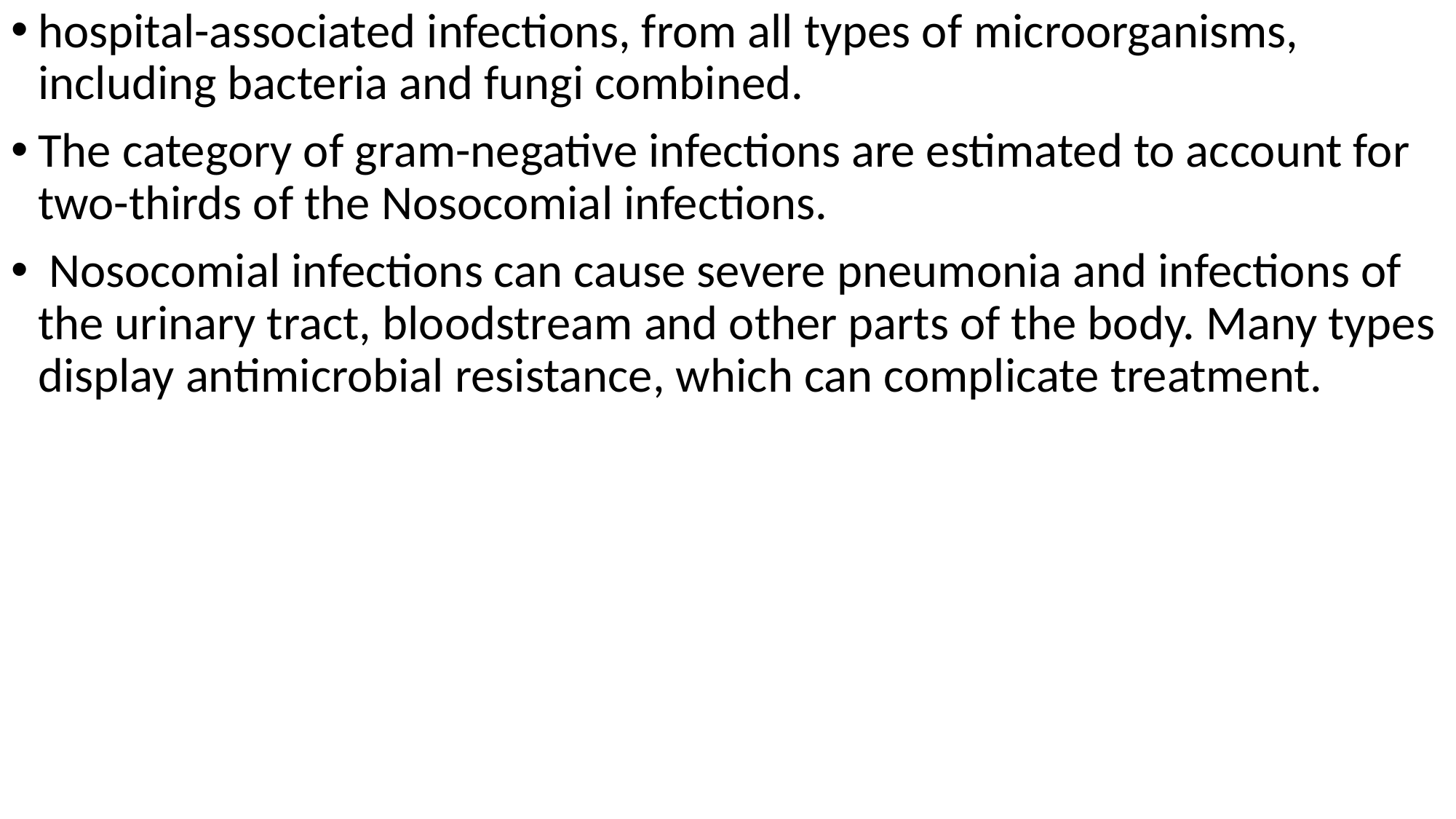

hospital-associated infections, from all types of microorganisms, including bacteria and fungi combined.
The category of gram-negative infections are estimated to account for two-thirds of the Nosocomial infections.
 Nosocomial infections can cause severe pneumonia and infections of the urinary tract, bloodstream and other parts of the body. Many types display antimicrobial resistance, which can complicate treatment.